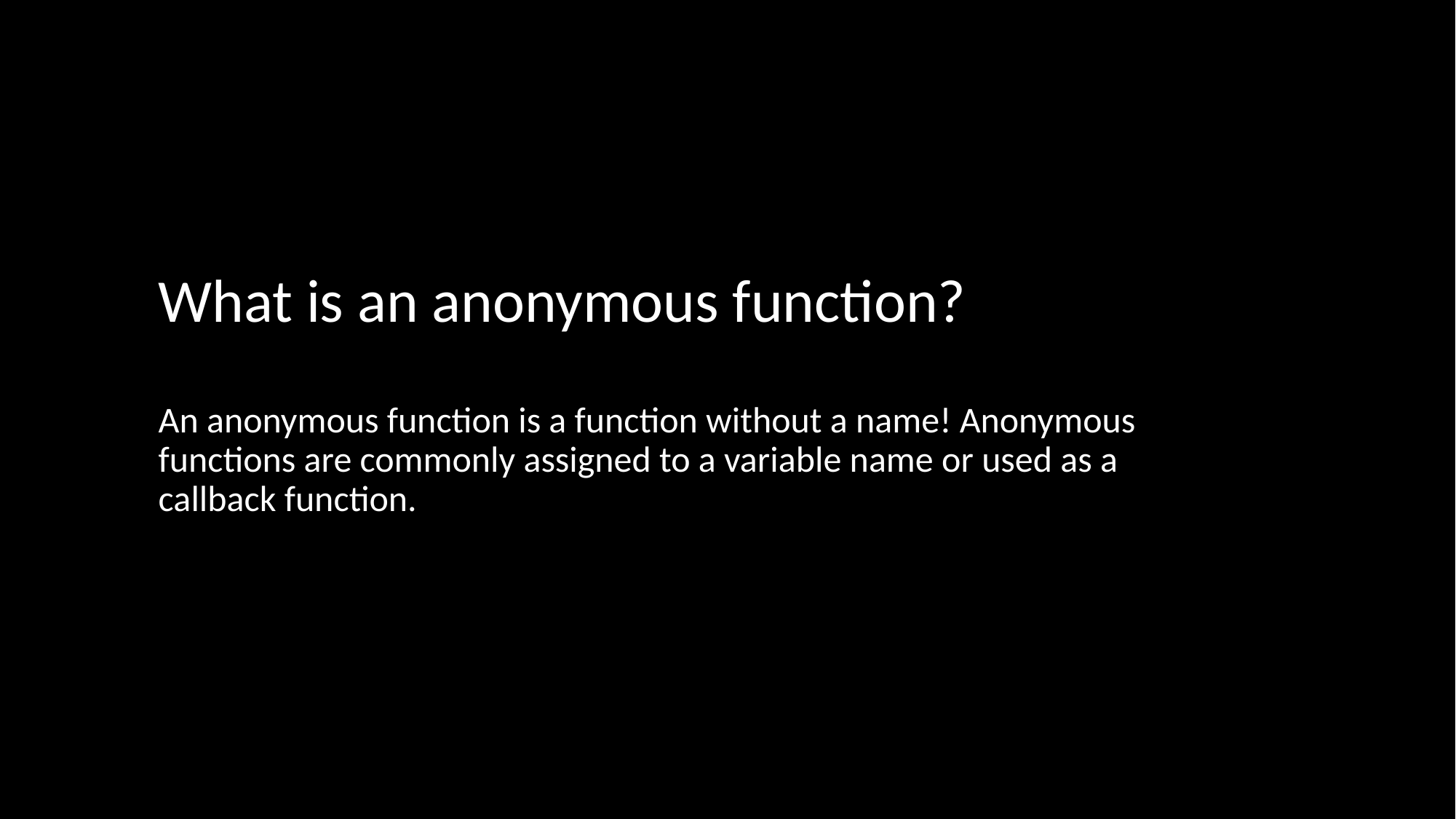

# What is an anonymous function?
An anonymous function is a function without a name! Anonymous functions are commonly assigned to a variable name or used as a callback function.